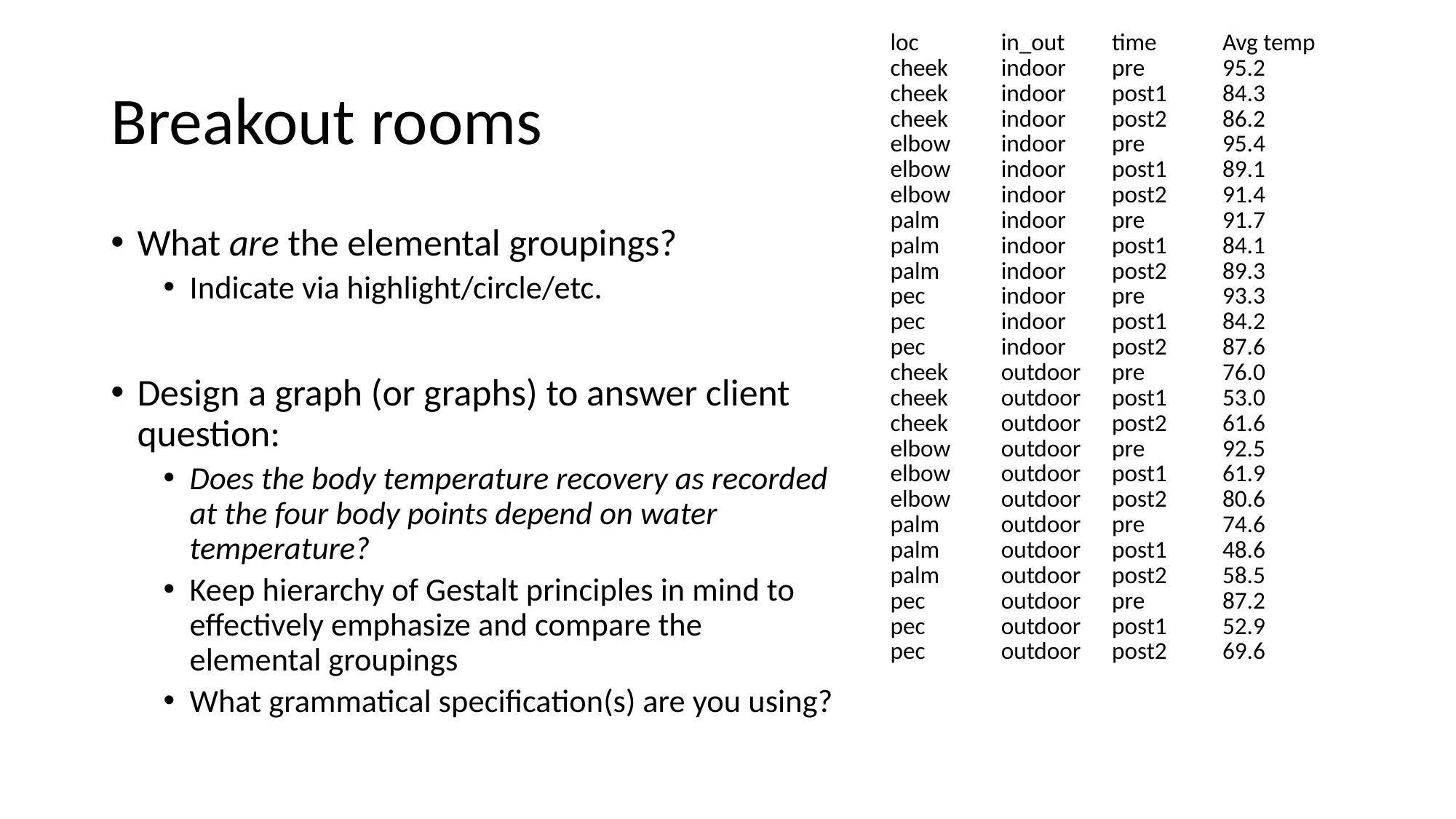

| loc | in\_out | time | Avg temp |
| --- | --- | --- | --- |
| cheek | indoor | pre | 95.2 |
| cheek | indoor | post1 | 84.3 |
| cheek | indoor | post2 | 86.2 |
| elbow | indoor | pre | 95.4 |
| elbow | indoor | post1 | 89.1 |
| elbow | indoor | post2 | 91.4 |
| palm | indoor | pre | 91.7 |
| palm | indoor | post1 | 84.1 |
| palm | indoor | post2 | 89.3 |
| pec | indoor | pre | 93.3 |
| pec | indoor | post1 | 84.2 |
| pec | indoor | post2 | 87.6 |
| cheek | outdoor | pre | 76.0 |
| cheek | outdoor | post1 | 53.0 |
| cheek | outdoor | post2 | 61.6 |
| elbow | outdoor | pre | 92.5 |
| elbow | outdoor | post1 | 61.9 |
| elbow | outdoor | post2 | 80.6 |
| palm | outdoor | pre | 74.6 |
| palm | outdoor | post1 | 48.6 |
| palm | outdoor | post2 | 58.5 |
| pec | outdoor | pre | 87.2 |
| pec | outdoor | post1 | 52.9 |
| pec | outdoor | post2 | 69.6 |
# Breakout rooms
What are the elemental groupings?
Indicate via highlight/circle/etc.

Design a graph (or graphs) to answer client question:
Does the body temperature recovery as recorded at the four body points depend on water temperature?
Keep hierarchy of Gestalt principles in mind to effectively emphasize and compare the elemental groupings
What grammatical specification(s) are you using?